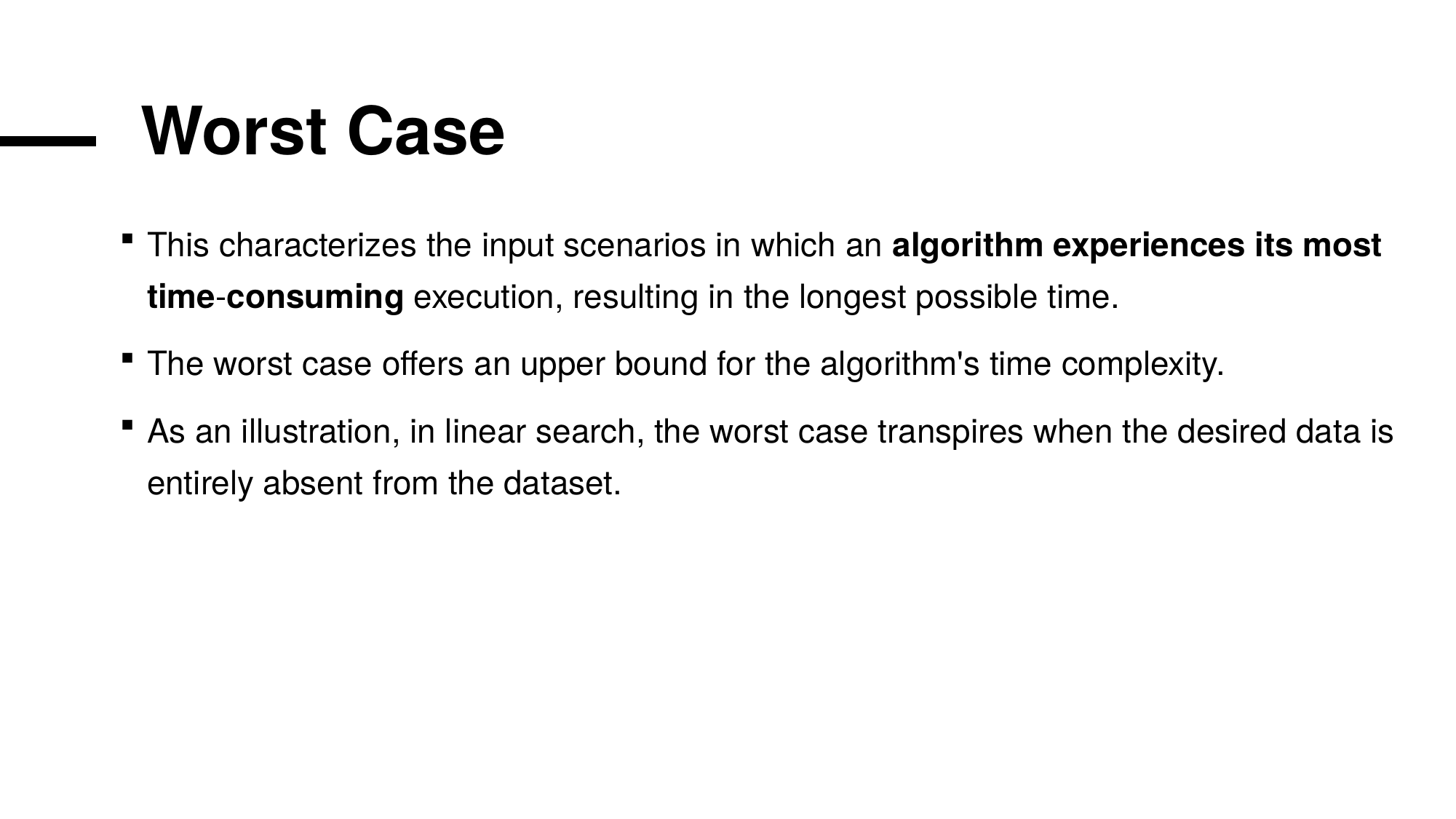

# Worst Case
This characterizes the input scenarios in which an algorithm experiences its most time-consuming execution, resulting in the longest possible time.
The worst case offers an upper bound for the algorithm's time complexity.
As an illustration, in linear search, the worst case transpires when the desired data is entirely absent from the dataset.